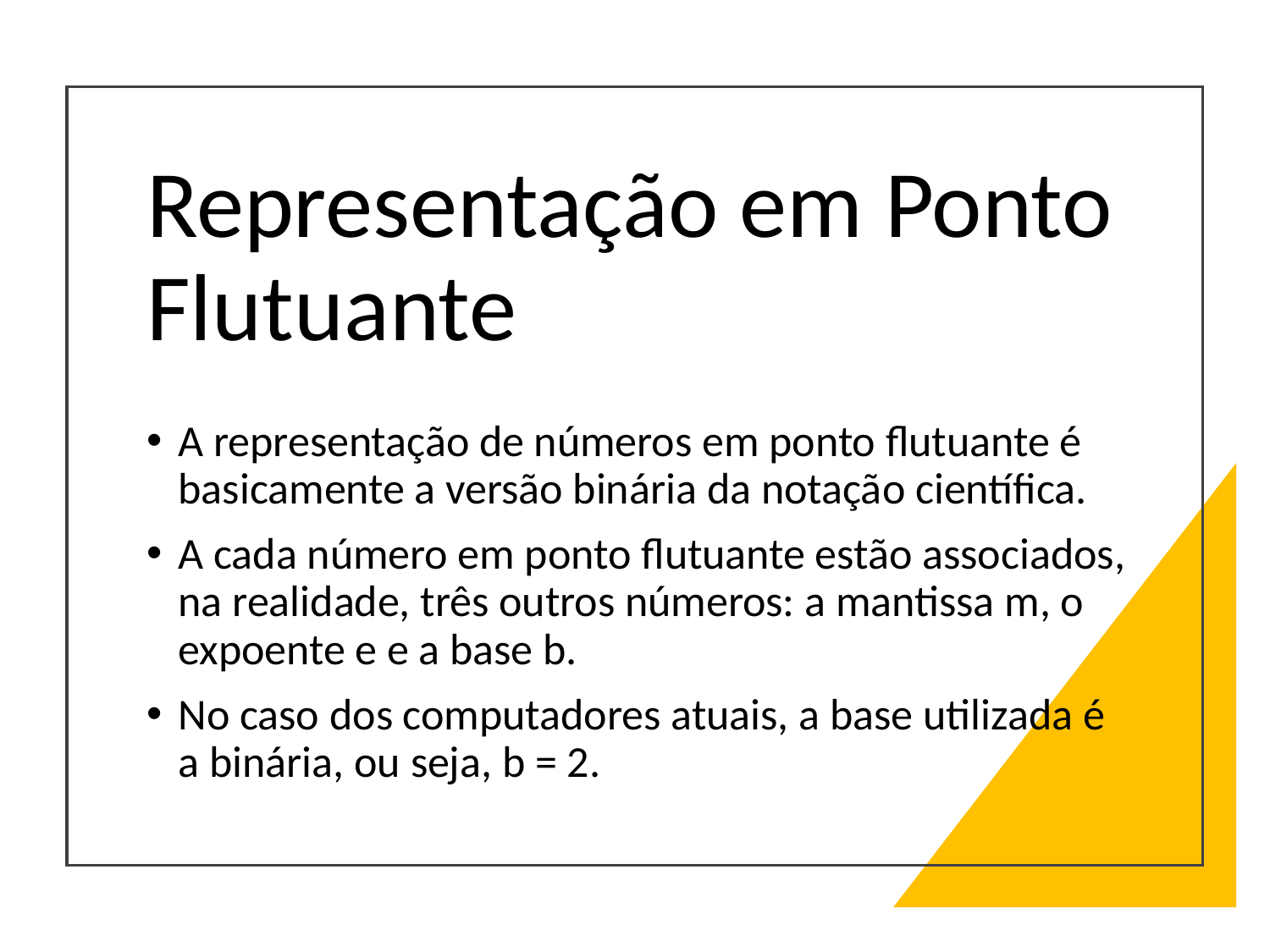

# Representação em Ponto Flutuante
A representação de números em ponto flutuante é basicamente a versão binária da notação científica.
A cada número em ponto flutuante estão associados, na realidade, três outros números: a mantissa m, o expoente e e a base b.
No caso dos computadores atuais, a base utilizada é a binária, ou seja, b = 2.